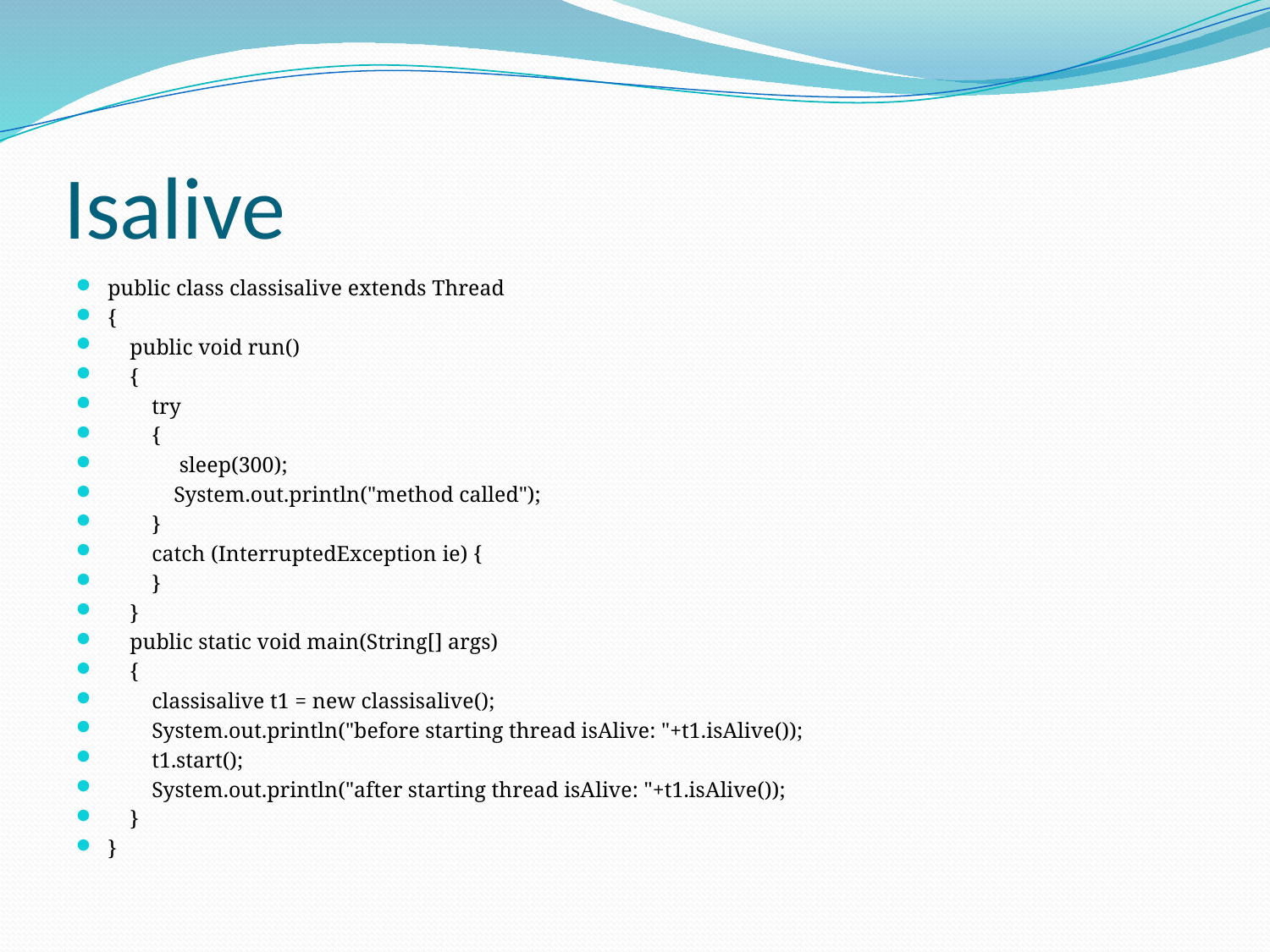

# Isalive
public class classisalive extends Thread
{
    public void run()
    {
        try
        {
             sleep(300);
            System.out.println("method called");
        }
        catch (InterruptedException ie) {
        }
    }
    public static void main(String[] args)
    {
        classisalive t1 = new classisalive();
        System.out.println("before starting thread isAlive: "+t1.isAlive());
        t1.start();
        System.out.println("after starting thread isAlive: "+t1.isAlive());
    }
}